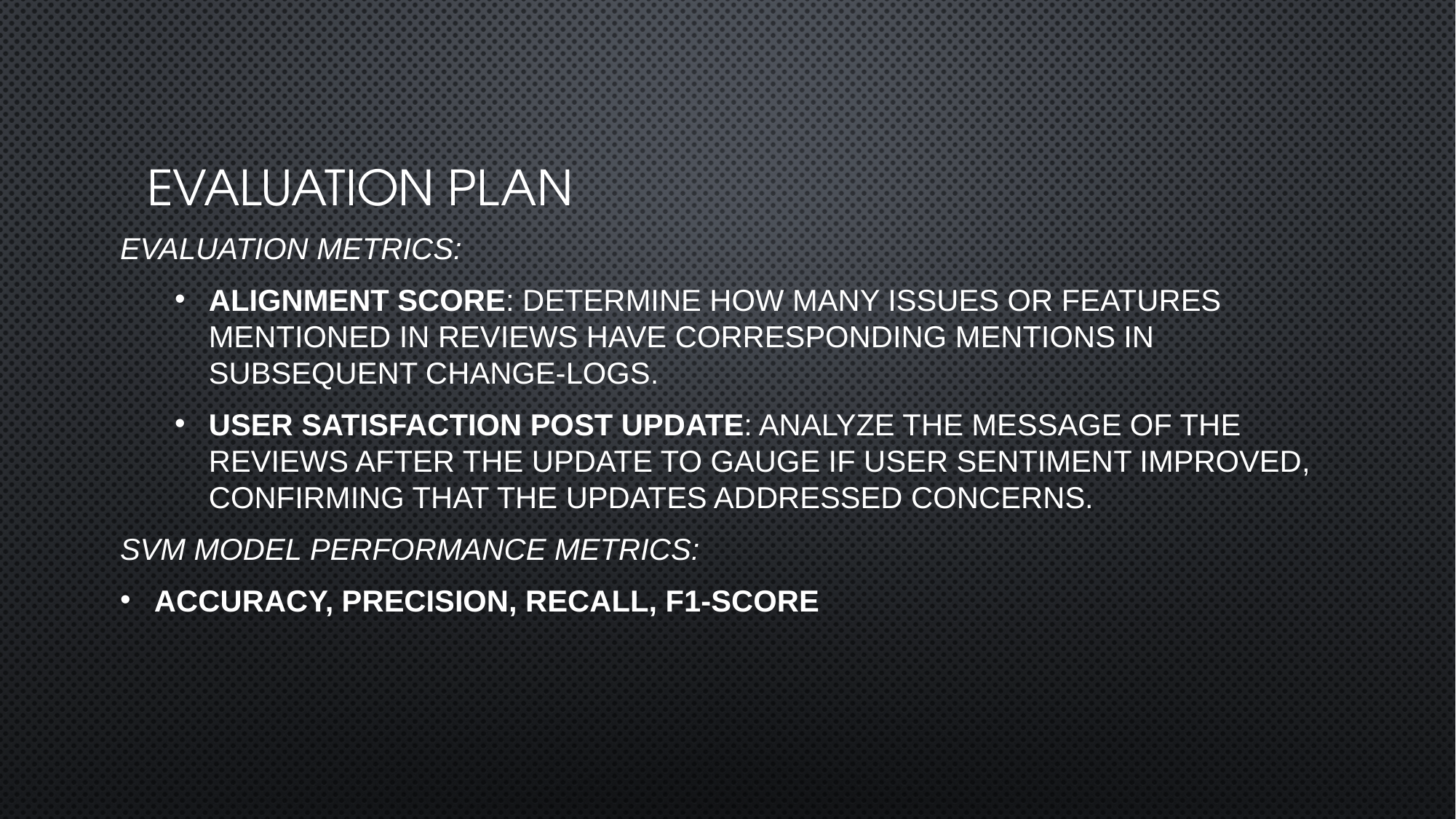

# Evaluation Plan
Evaluation Metrics:
Alignment Score: Determine how many issues or features mentioned in reviews have corresponding mentions in subsequent change-logs.
User Satisfaction Post Update: Analyze the message of the reviews after the update to gauge if user sentiment improved, confirming that the updates addressed concerns.
SVM Model Performance Metrics:
Accuracy, Precision, Recall, F1-Score